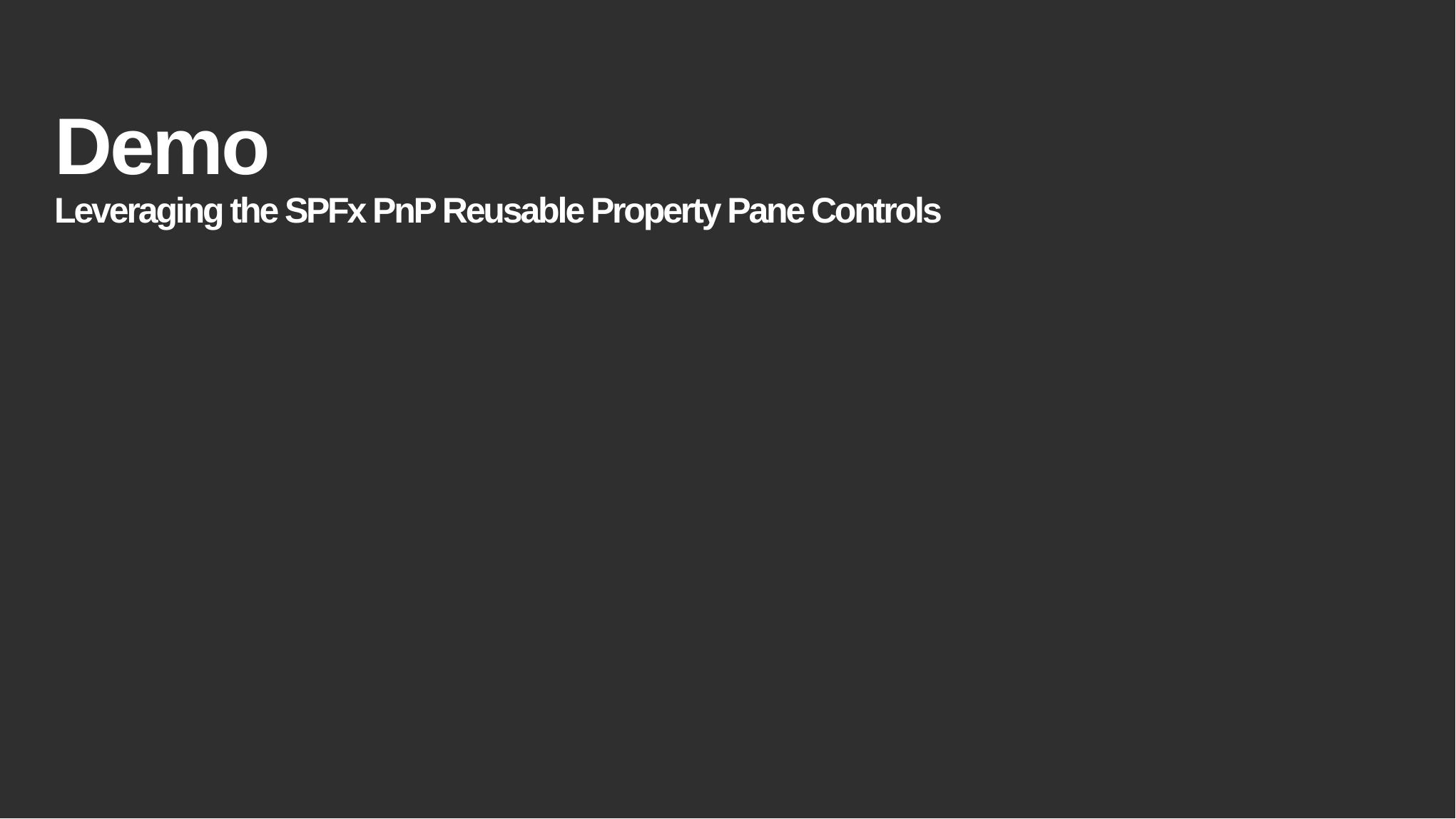

# Demo Leveraging the SPFx PnP Reusable Property Pane Controls